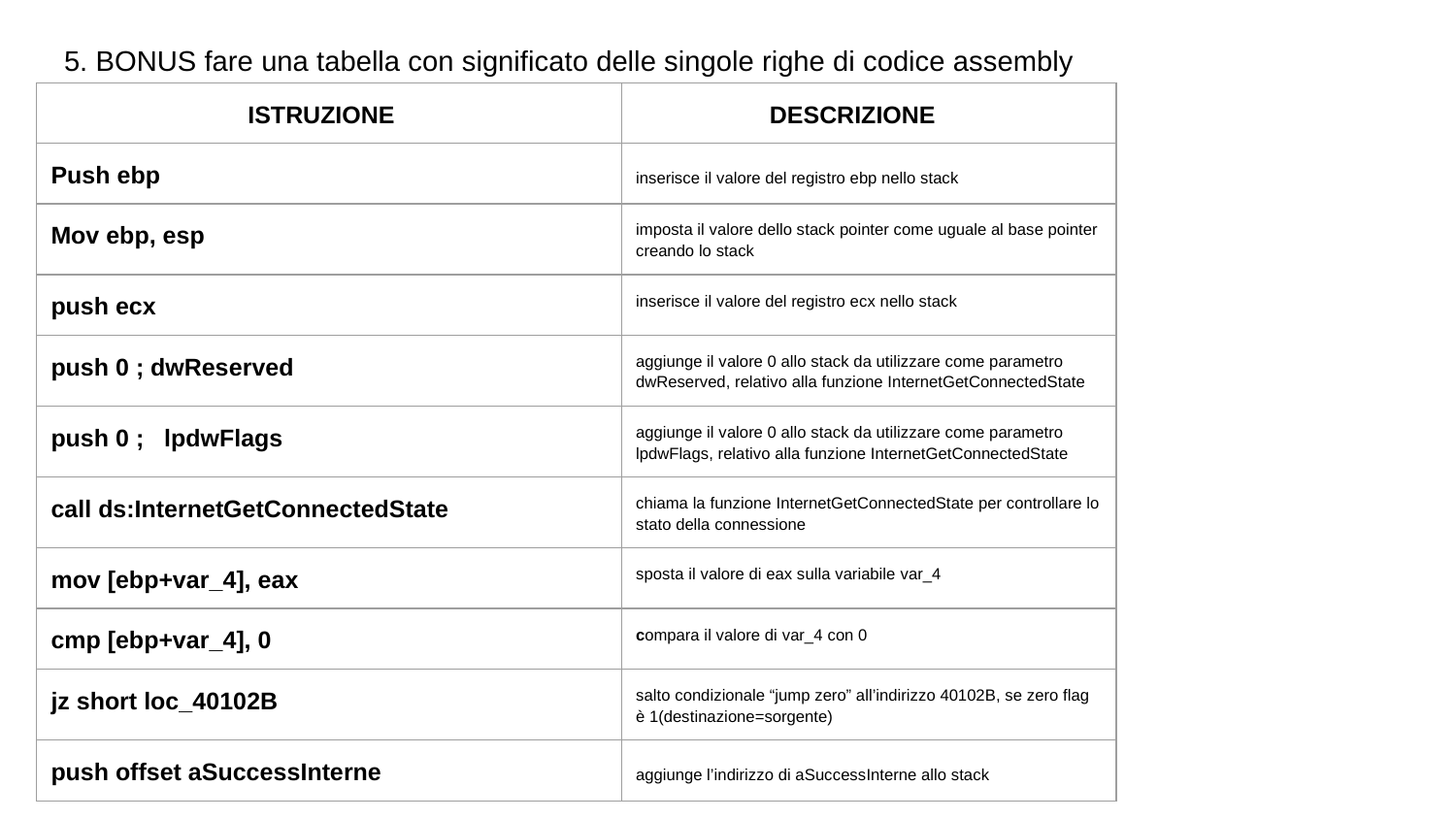

# 5. BONUS fare una tabella con significato delle singole righe di codice assembly

| ISTRUZIONE | DESCRIZIONE |
| --- | --- |
| Push ebp | inserisce il valore del registro ebp nello stack |
| Mov ebp, esp | imposta il valore dello stack pointer come uguale al base pointer creando lo stack |
| push ecx | inserisce il valore del registro ecx nello stack |
| push 0 ; dwReserved | aggiunge il valore 0 allo stack da utilizzare come parametro dwReserved, relativo alla funzione InternetGetConnectedState |
| push 0 ; lpdwFlags | aggiunge il valore 0 allo stack da utilizzare come parametro lpdwFlags, relativo alla funzione InternetGetConnectedState |
| call ds:InternetGetConnectedState | chiama la funzione InternetGetConnectedState per controllare lo stato della connessione |
| mov [ebp+var\_4], eax | sposta il valore di eax sulla variabile var\_4 |
| cmp [ebp+var\_4], 0 | compara il valore di var\_4 con 0 |
| jz short loc\_40102B | salto condizionale “jump zero” all’indirizzo 40102B, se zero flag è 1(destinazione=sorgente) |
| push offset aSuccessInterne | aggiunge l’indirizzo di aSuccessInterne allo stack |